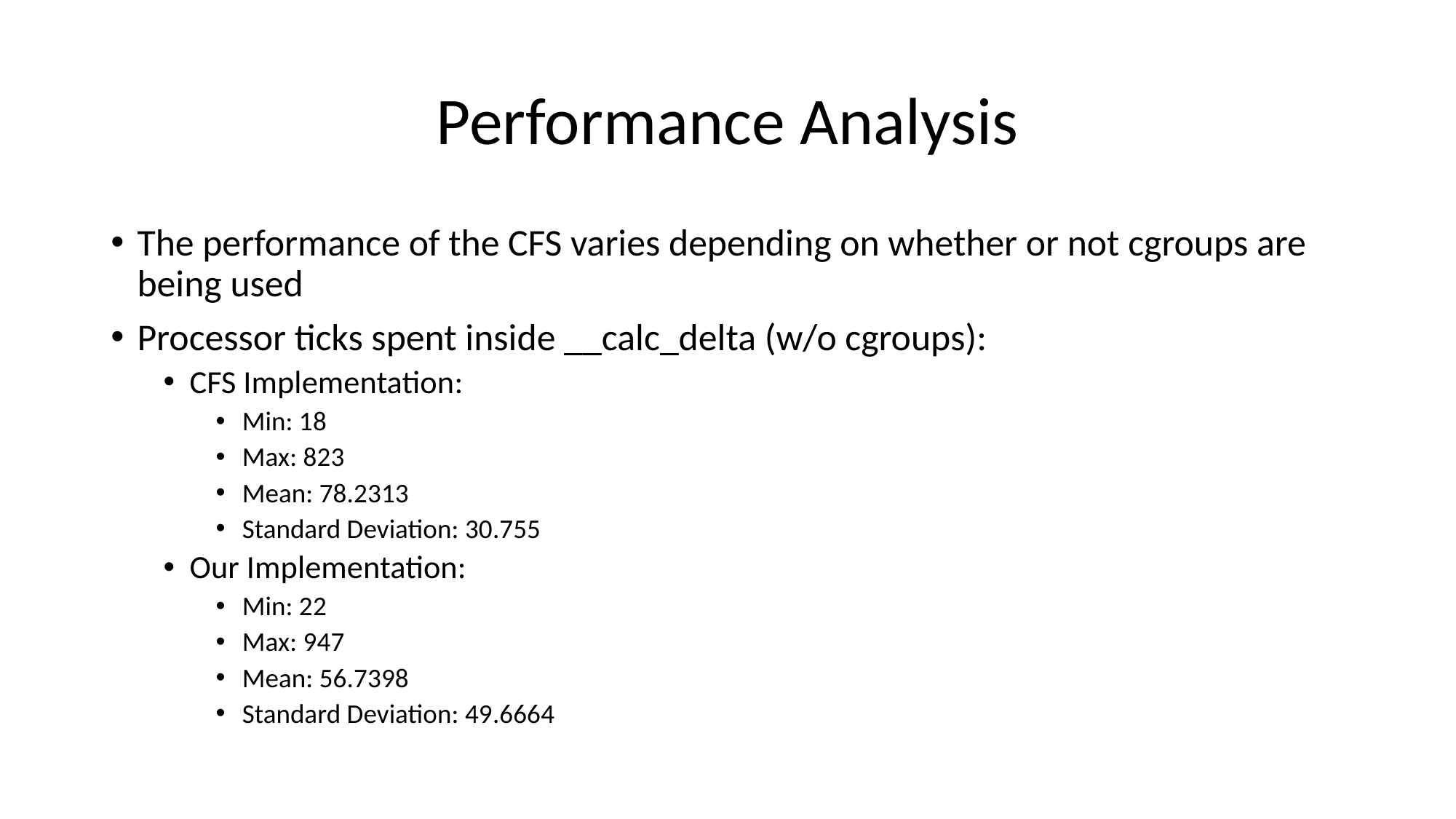

# Performance Analysis
The performance of the CFS varies depending on whether or not cgroups are being used
Processor ticks spent inside __calc_delta (w/o cgroups):
CFS Implementation:
Min: 18
Max: 823
Mean: 78.2313
Standard Deviation: 30.755
Our Implementation:
Min: 22
Max: 947
Mean: 56.7398
Standard Deviation: 49.6664